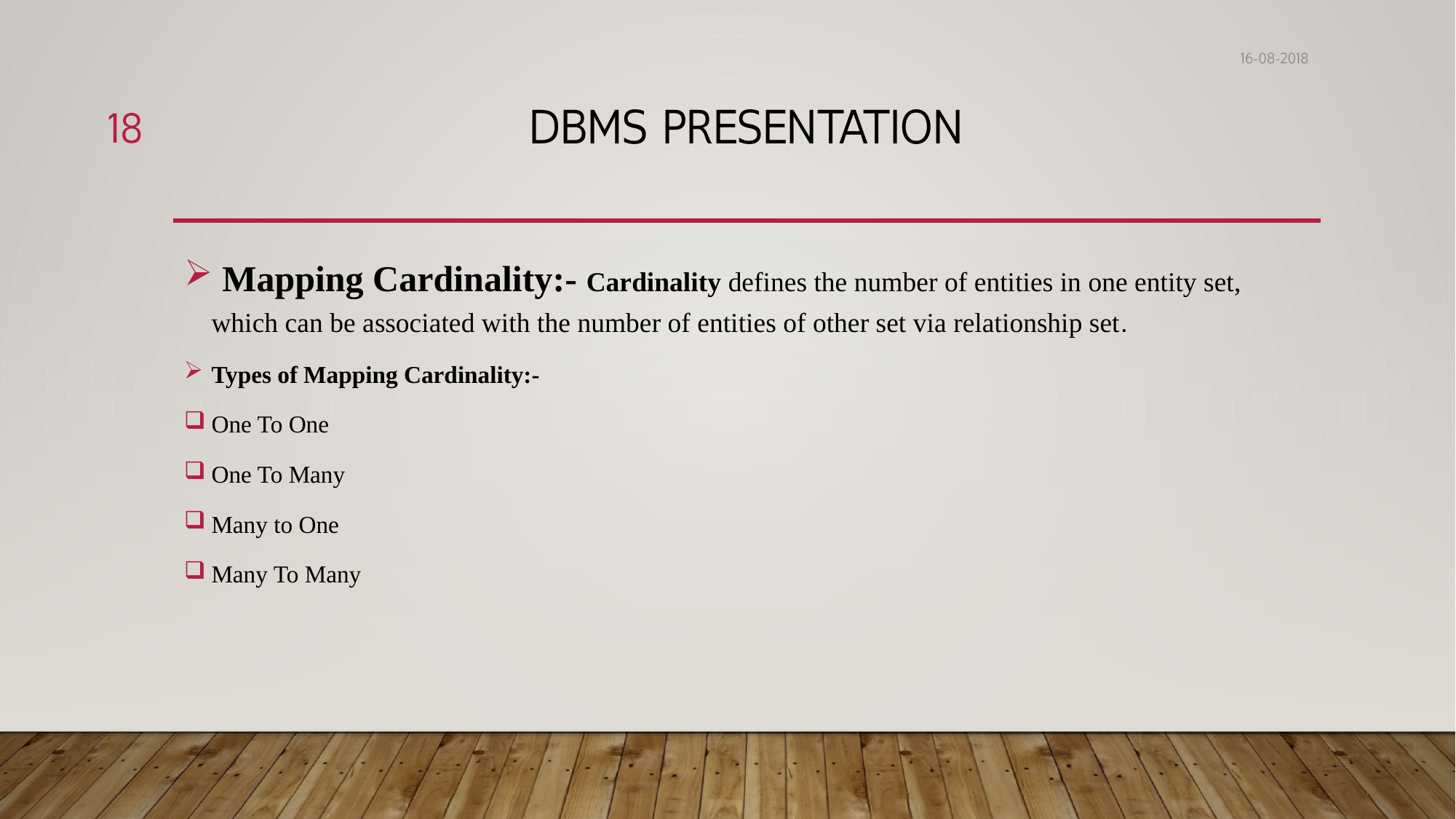

16-08-2018
18
# DBMS Presentation
 Mapping Cardinality:- Cardinality defines the number of entities in one entity set, which can be associated with the number of entities of other set via relationship set.
Types of Mapping Cardinality:-
One To One
One To Many
Many to One
Many To Many